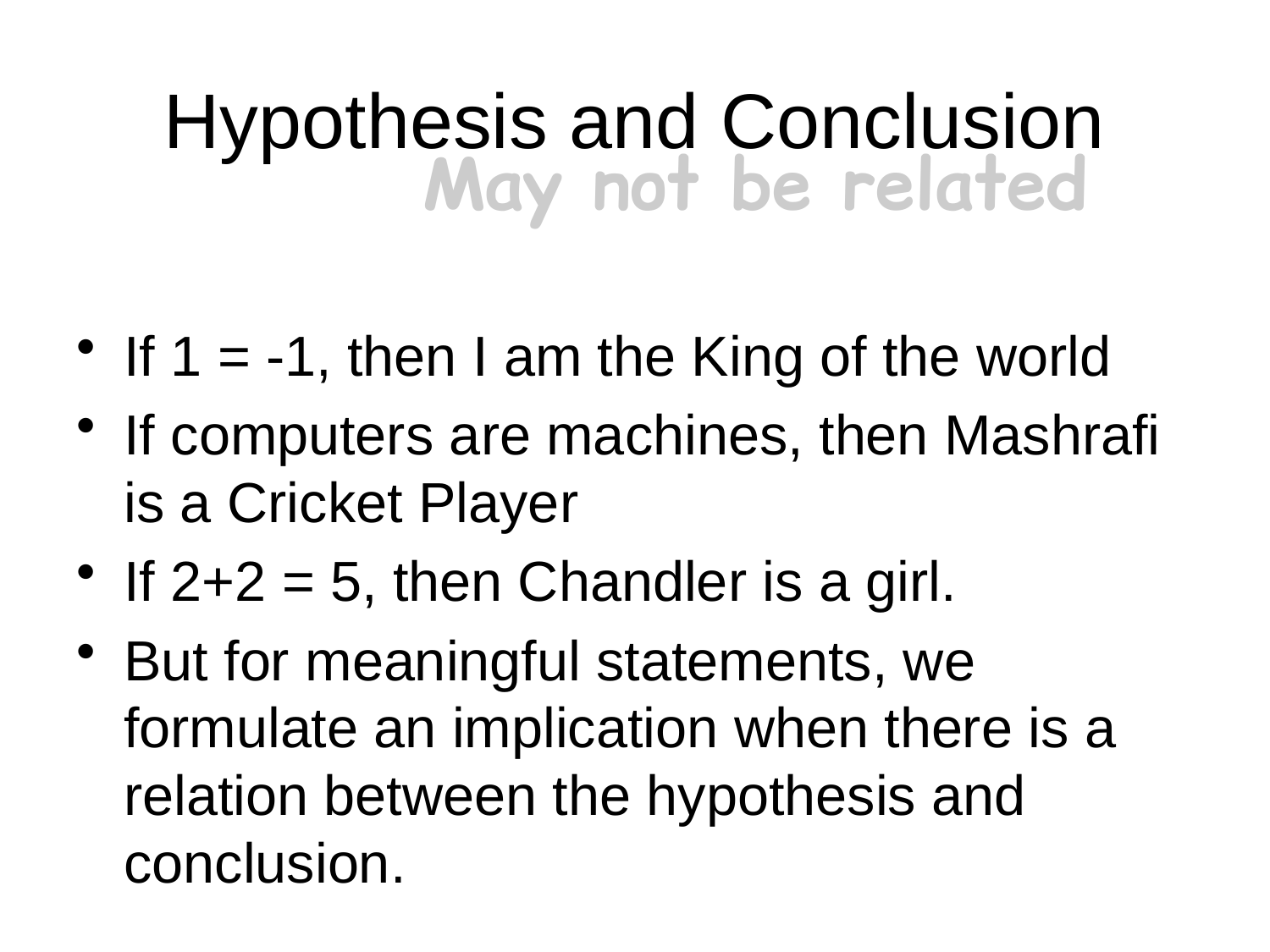

# Hypothesis and Conclusion
May not be related
If 1 = -1, then I am the King of the world
If computers are machines, then Mashrafi is a Cricket Player
If 2+2 = 5, then Chandler is a girl.
But for meaningful statements, we formulate an implication when there is a relation between the hypothesis and conclusion.